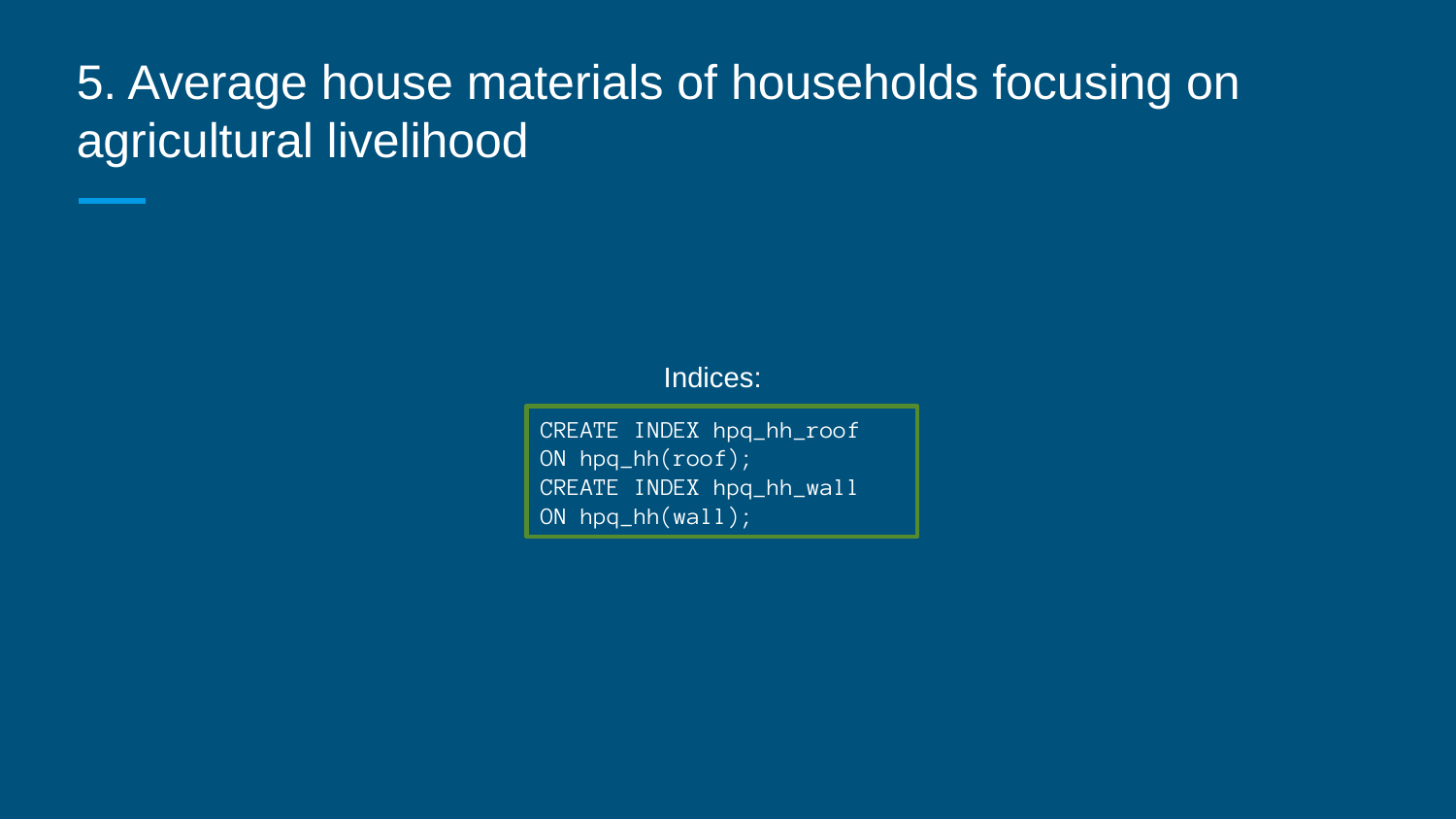

# 5. Average house materials of households focusing on agricultural livelihood
Indices:
CREATE INDEX hpq_hh_roof
ON hpq_hh(roof);
CREATE INDEX hpq_hh_wall
ON hpq_hh(wall);